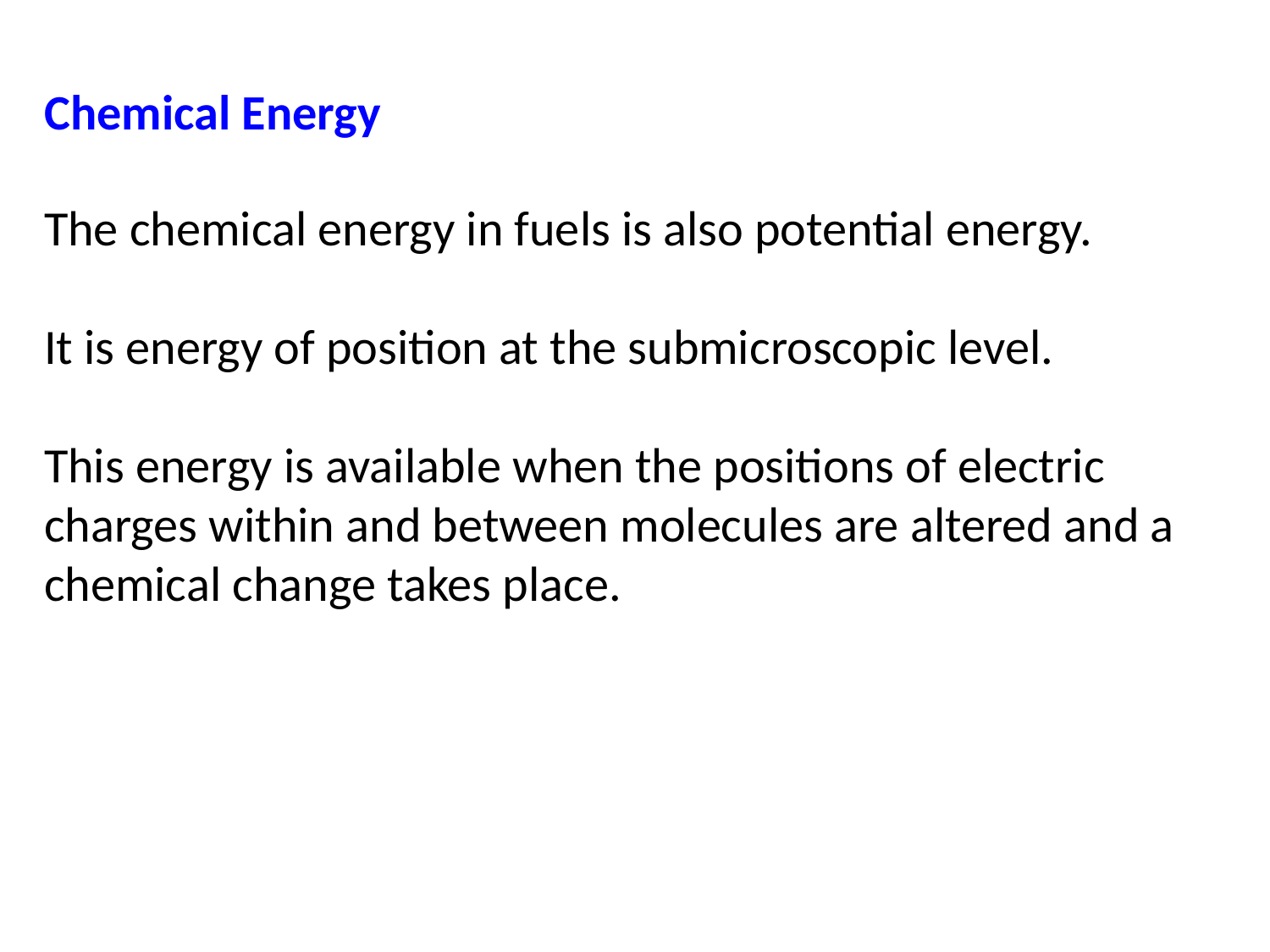

Chemical Energy
The chemical energy in fuels is also potential energy.

It is energy of position at the submicroscopic level.

This energy is available when the positions of electric charges within and between molecules are altered and a chemical change takes place.